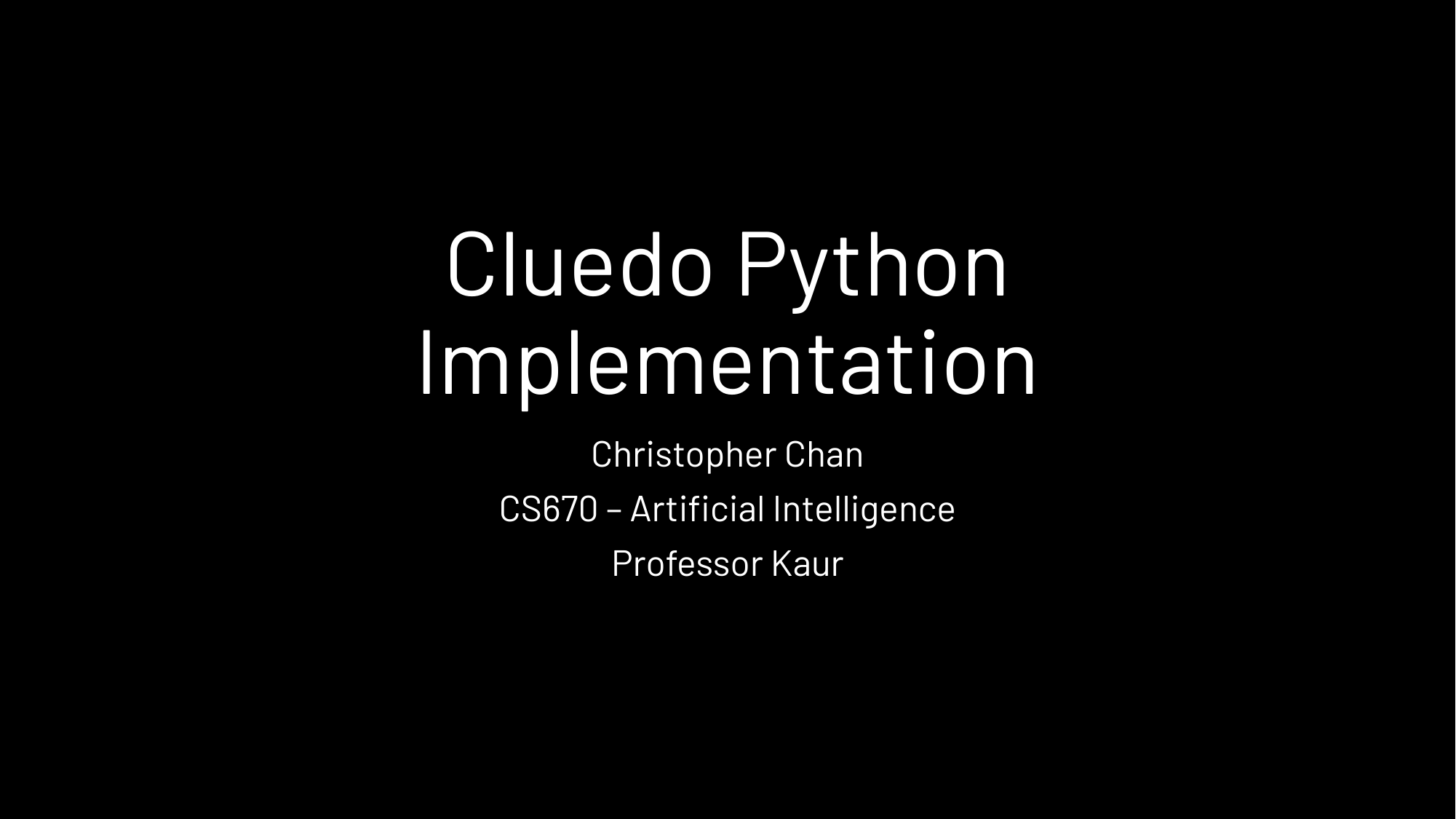

# Cluedo Python Implementation
Christopher Chan
CS670 – Artificial Intelligence
Professor Kaur